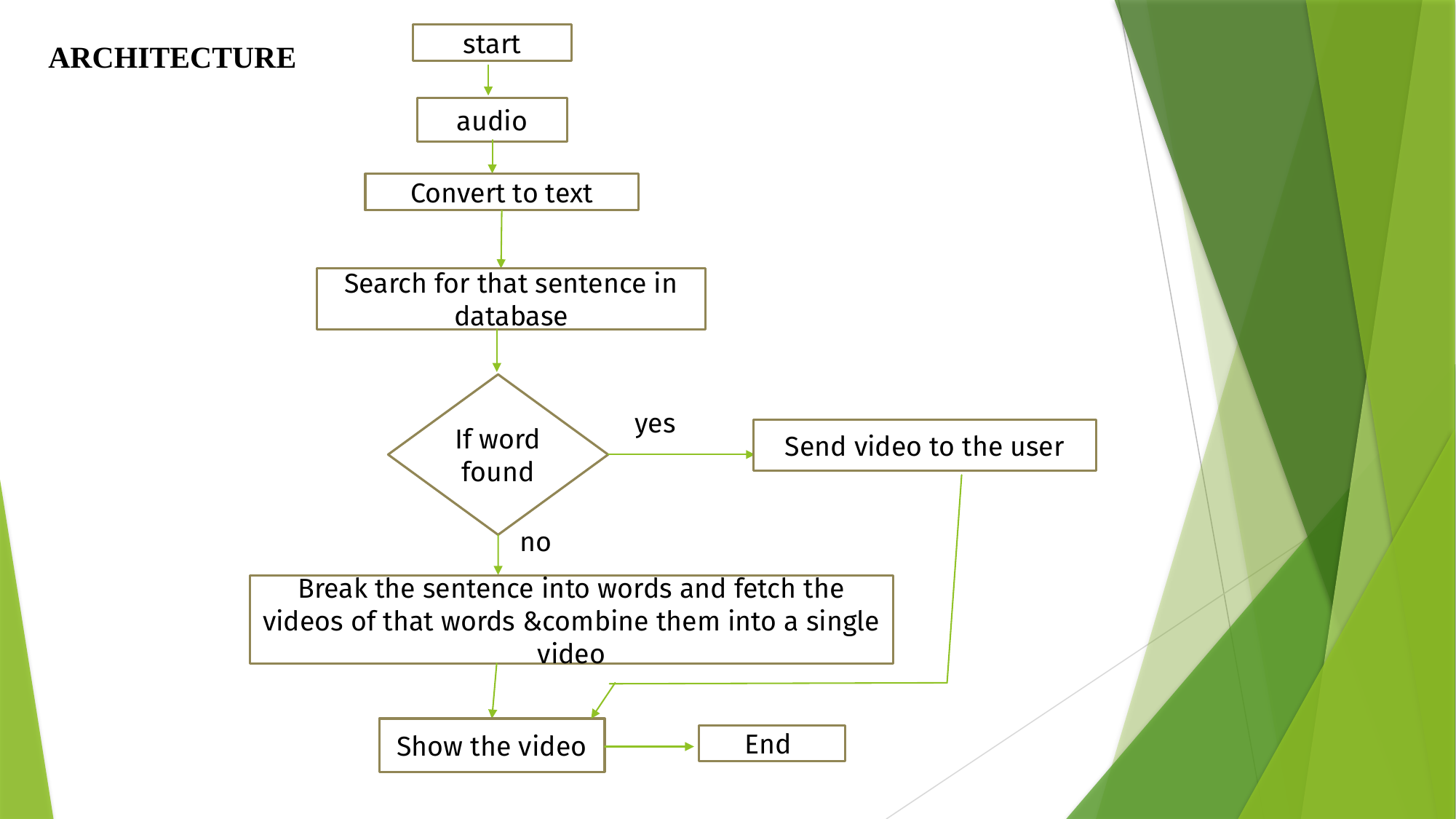

start
ARCHITECTURE
audio
Convert to text
Search for that sentence in database
If word found
yes
Send video to the user
no
Break the sentence into words and fetch the videos of that words &combine them into a single video
Show the video
End